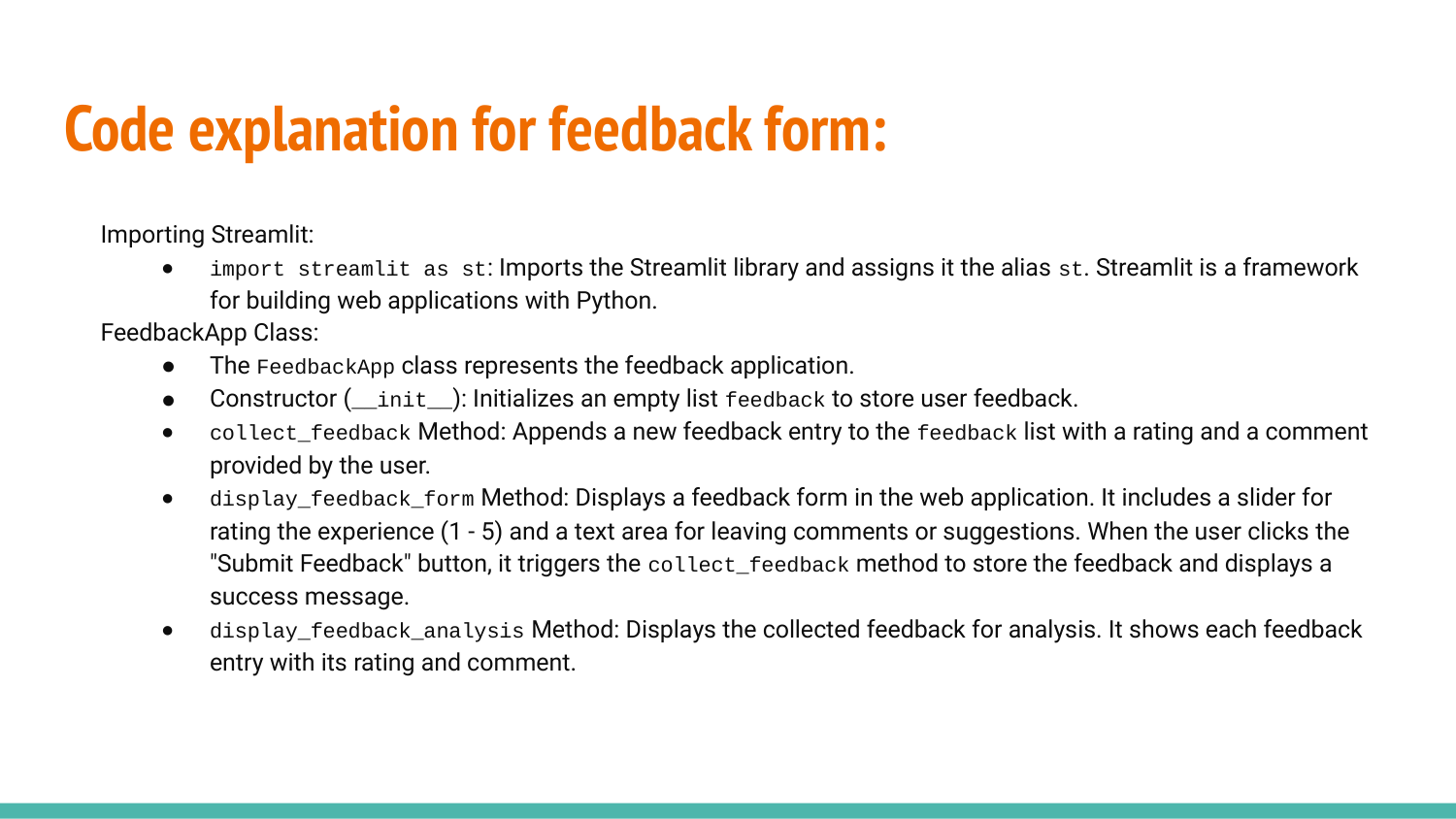

# Code explanation for feedback form:
Importing Streamlit:
import streamlit as st: Imports the Streamlit library and assigns it the alias st. Streamlit is a framework for building web applications with Python.
FeedbackApp Class:
The FeedbackApp class represents the feedback application.
Constructor (__init__): Initializes an empty list feedback to store user feedback.
collect_feedback Method: Appends a new feedback entry to the feedback list with a rating and a comment provided by the user.
display_feedback_form Method: Displays a feedback form in the web application. It includes a slider for rating the experience (1 - 5) and a text area for leaving comments or suggestions. When the user clicks the "Submit Feedback" button, it triggers the collect_feedback method to store the feedback and displays a success message.
display_feedback_analysis Method: Displays the collected feedback for analysis. It shows each feedback entry with its rating and comment.